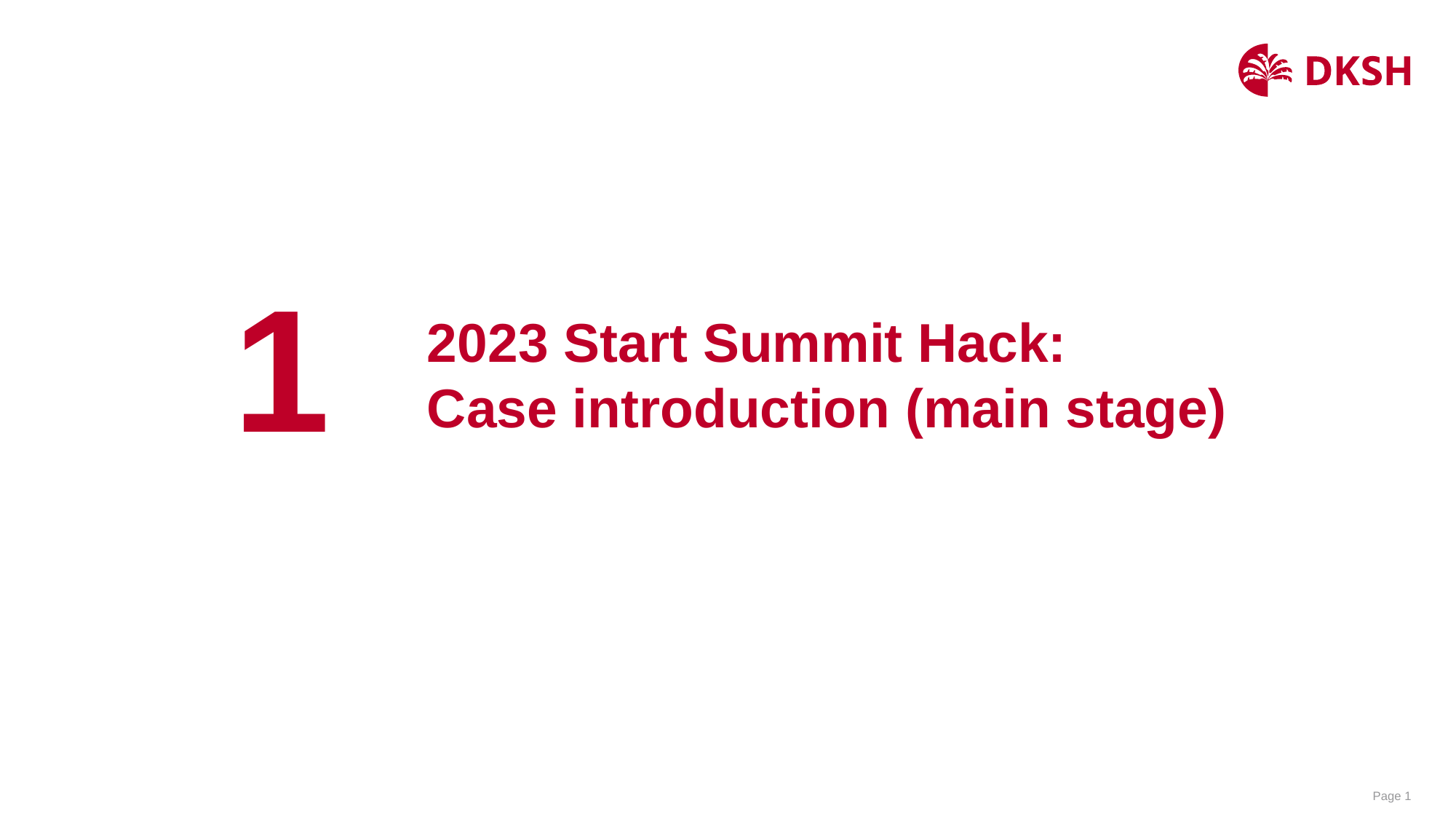

1
# 2023 Start Summit Hack: Case introduction (main stage)